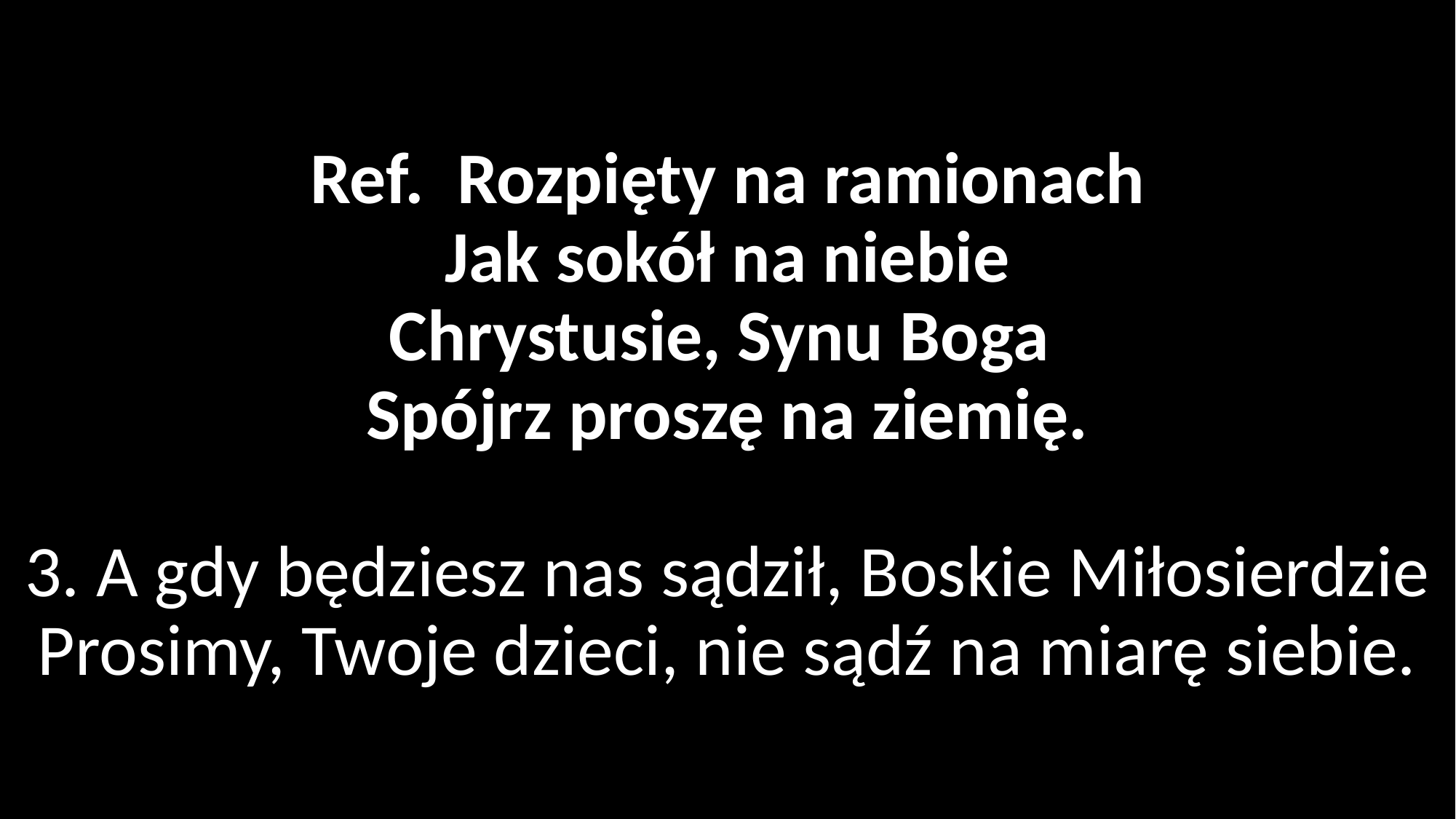

# Ref.  Rozpięty na ramionach Jak sokół na niebie Chrystusie, Synu Boga Spójrz proszę na ziemię. 3. A gdy będziesz nas sądził, Boskie Miłosierdzie Prosimy, Twoje dzieci, nie sądź na miarę siebie.